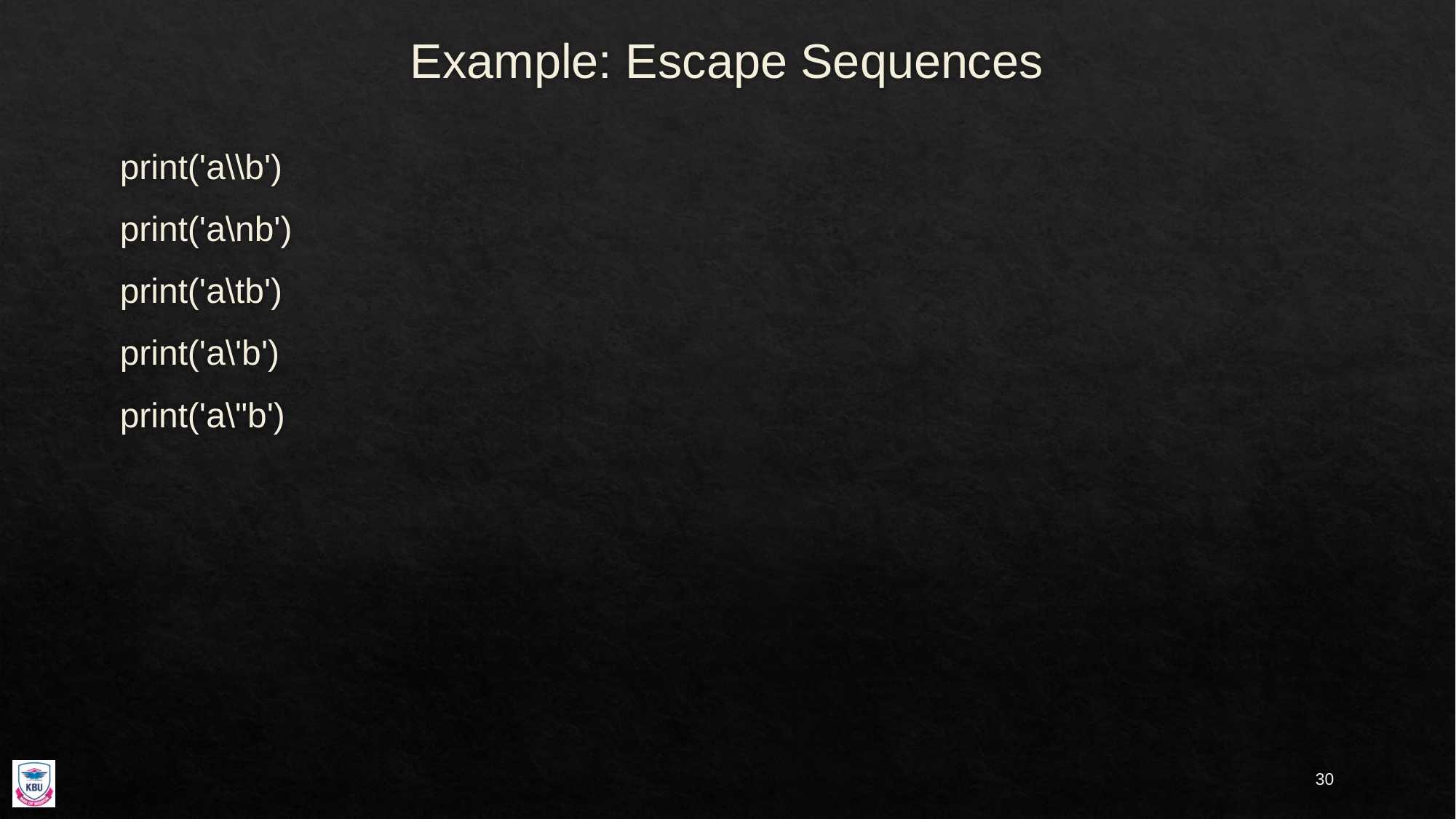

# Example: Escape Sequences
print('a\\b')
print('a\nb')
print('a\tb')
print('a\'b')
print('a\"b')
30